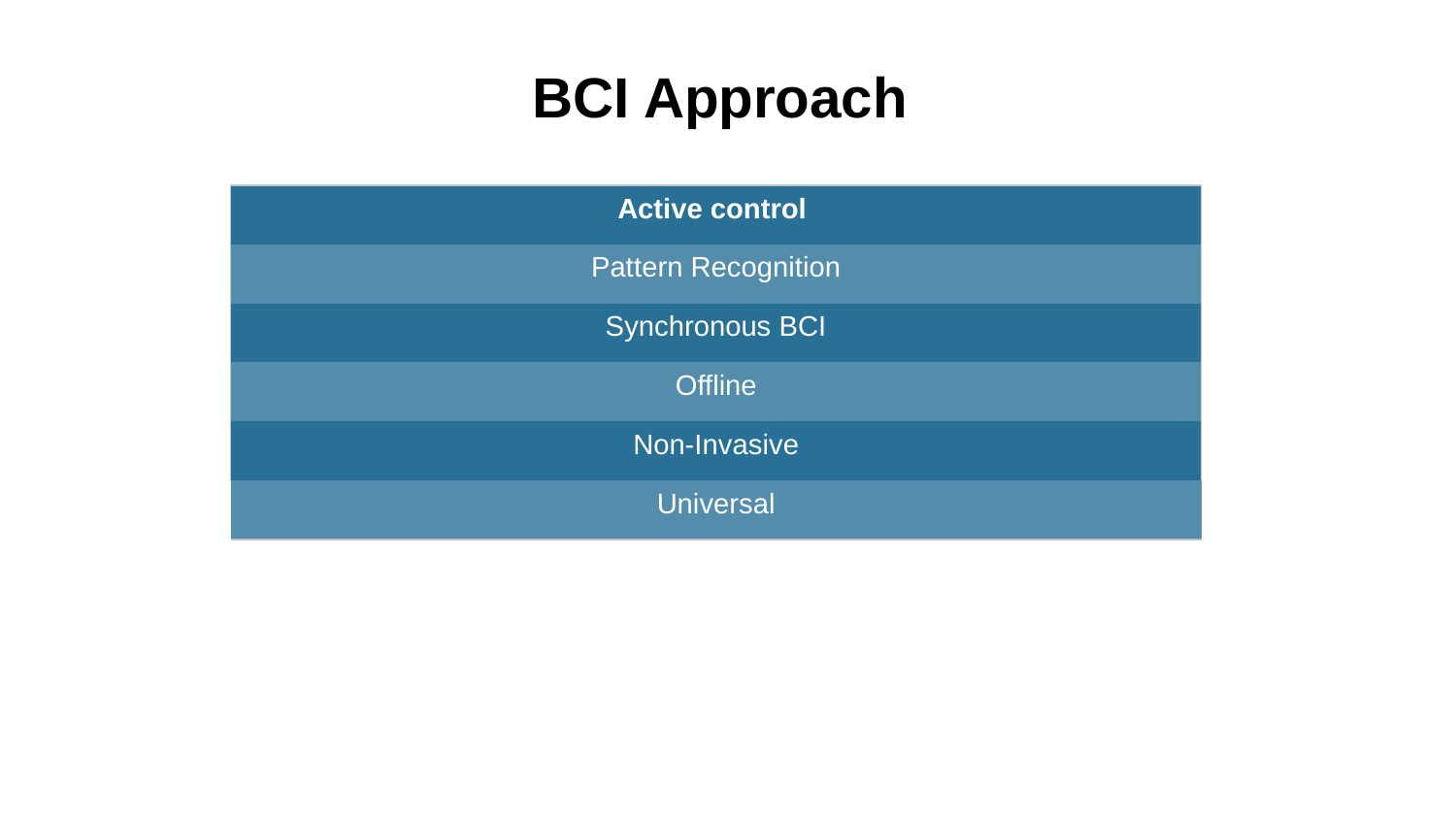

# BCI Approach
| Active control |
| --- |
| Pattern Recognition |
| Synchronous BCI |
| Offline |
| Non-Invasive |
| Universal |